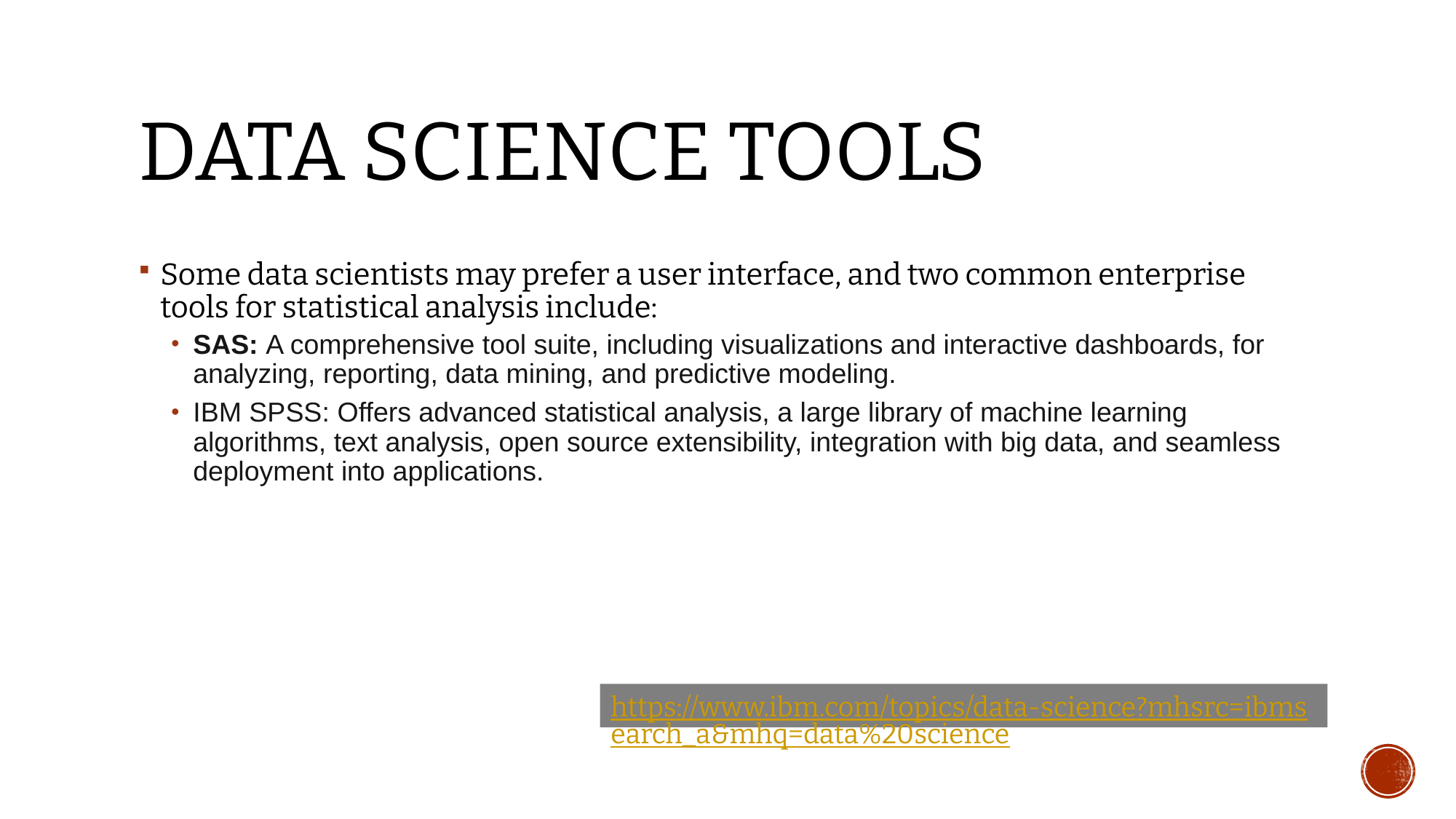

# Data science tools
Some data scientists may prefer a user interface, and two common enterprise tools for statistical analysis include:
SAS: A comprehensive tool suite, including visualizations and interactive dashboards, for analyzing, reporting, data mining, and predictive modeling.
IBM SPSS: Offers advanced statistical analysis, a large library of machine learning algorithms, text analysis, open source extensibility, integration with big data, and seamless deployment into applications.

https://www.ibm.com/topics/data-science?mhsrc=ibmsearch_a&mhq=data%20science